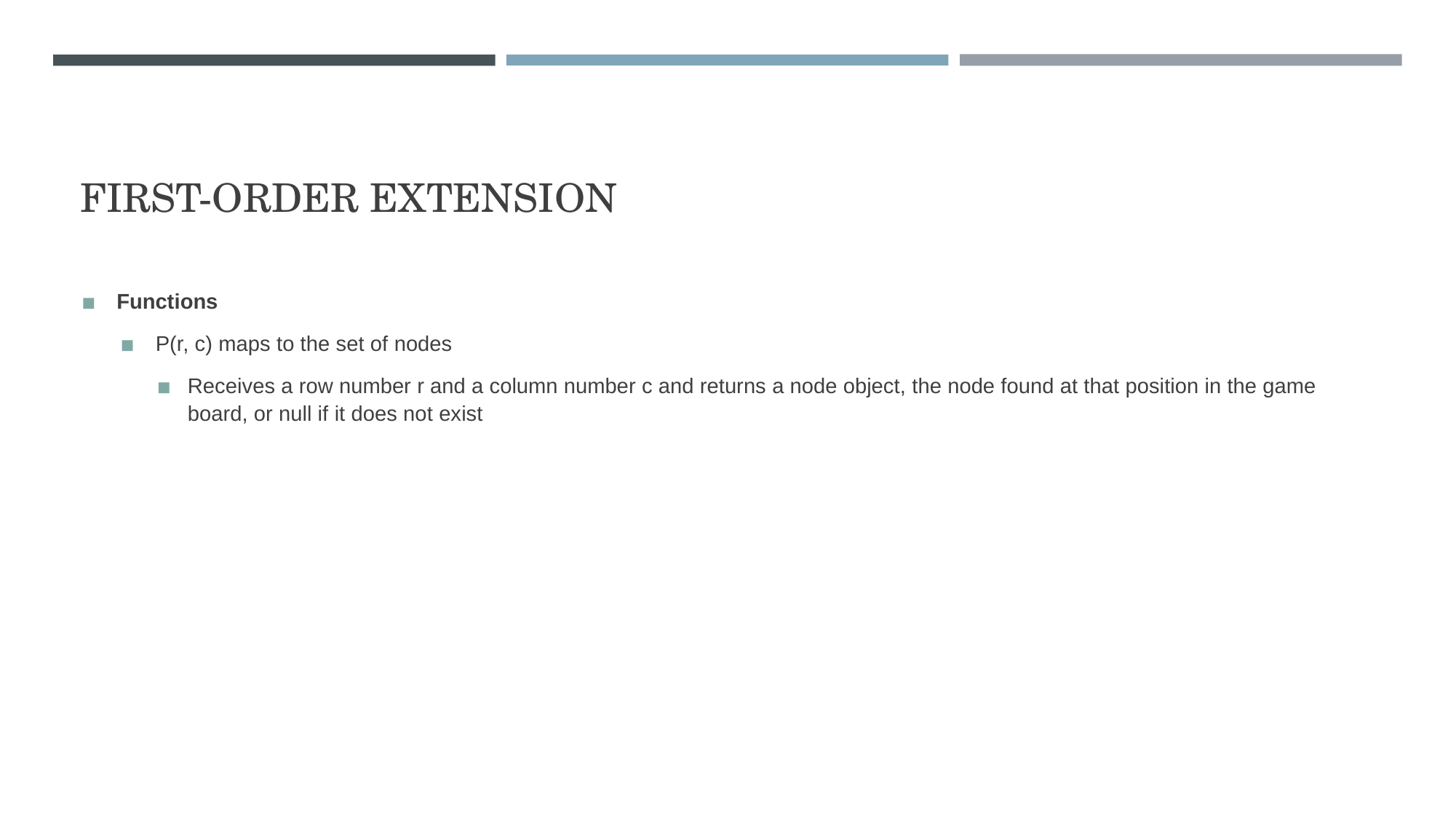

# FIRST-ORDER EXTENSION
Functions
P(r, c) maps to the set of nodes
Receives a row number r and a column number c and returns a node object, the node found at that position in the game board, or null if it does not exist